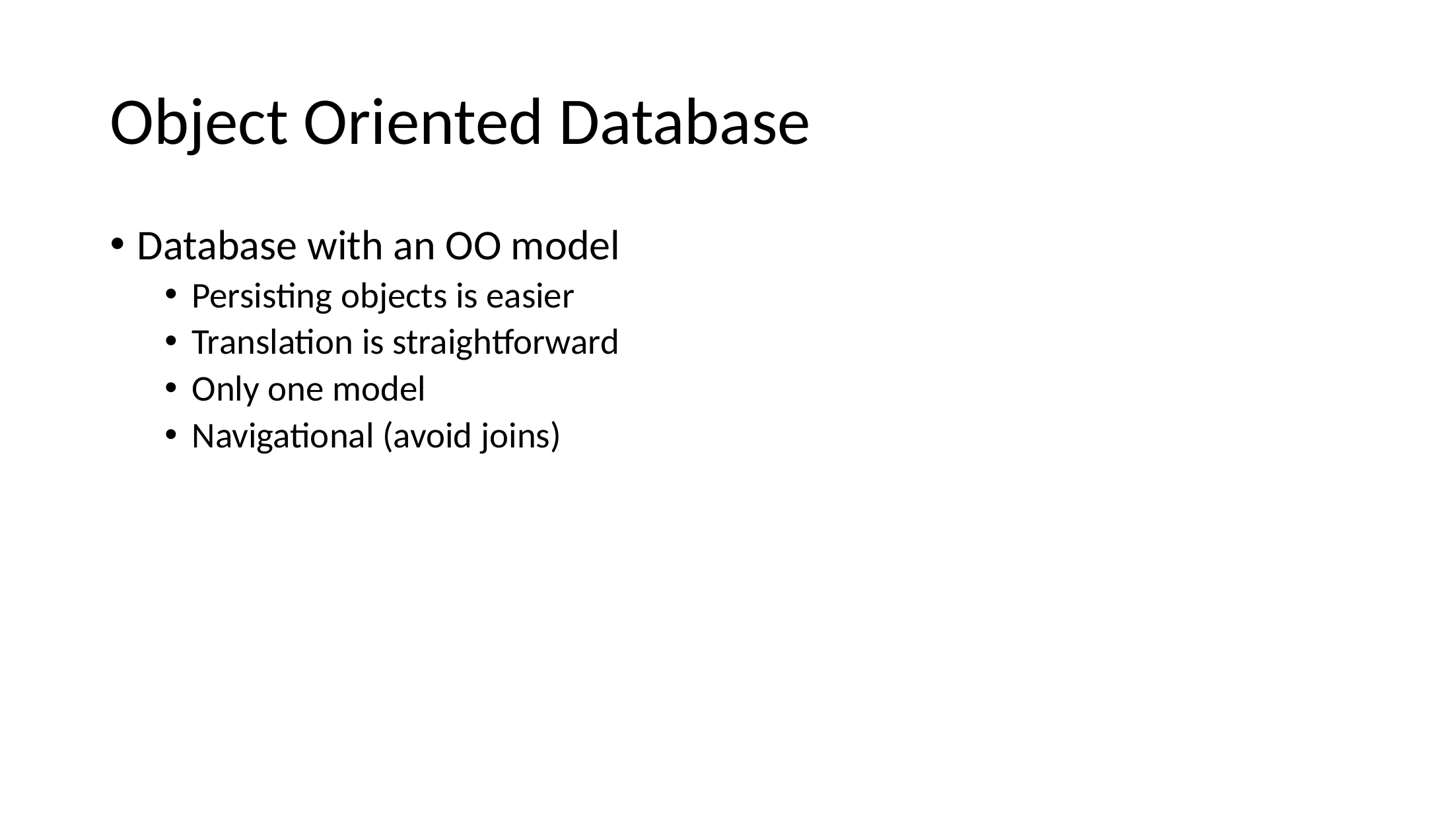

# Object Oriented Database
Database with an OO model
Persisting objects is easier
Translation is straightforward
Only one model
Navigational (avoid joins)